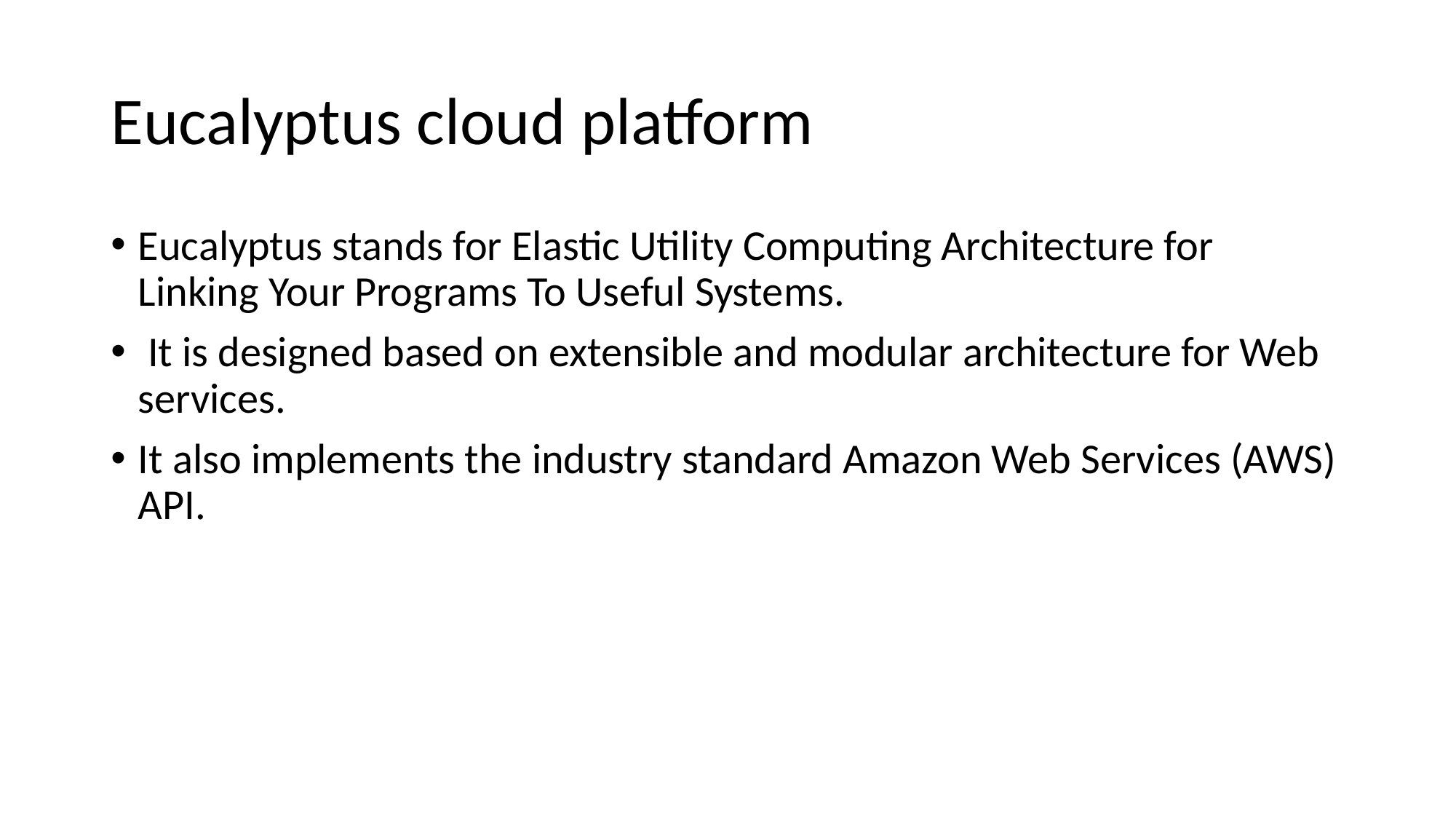

# Eucalyptus cloud platform
Eucalyptus stands for Elastic Utility Computing Architecture for Linking Your Programs To Useful Systems.
 It is designed based on extensible and modular architecture for Web services.
It also implements the industry standard Amazon Web Services (AWS) API.